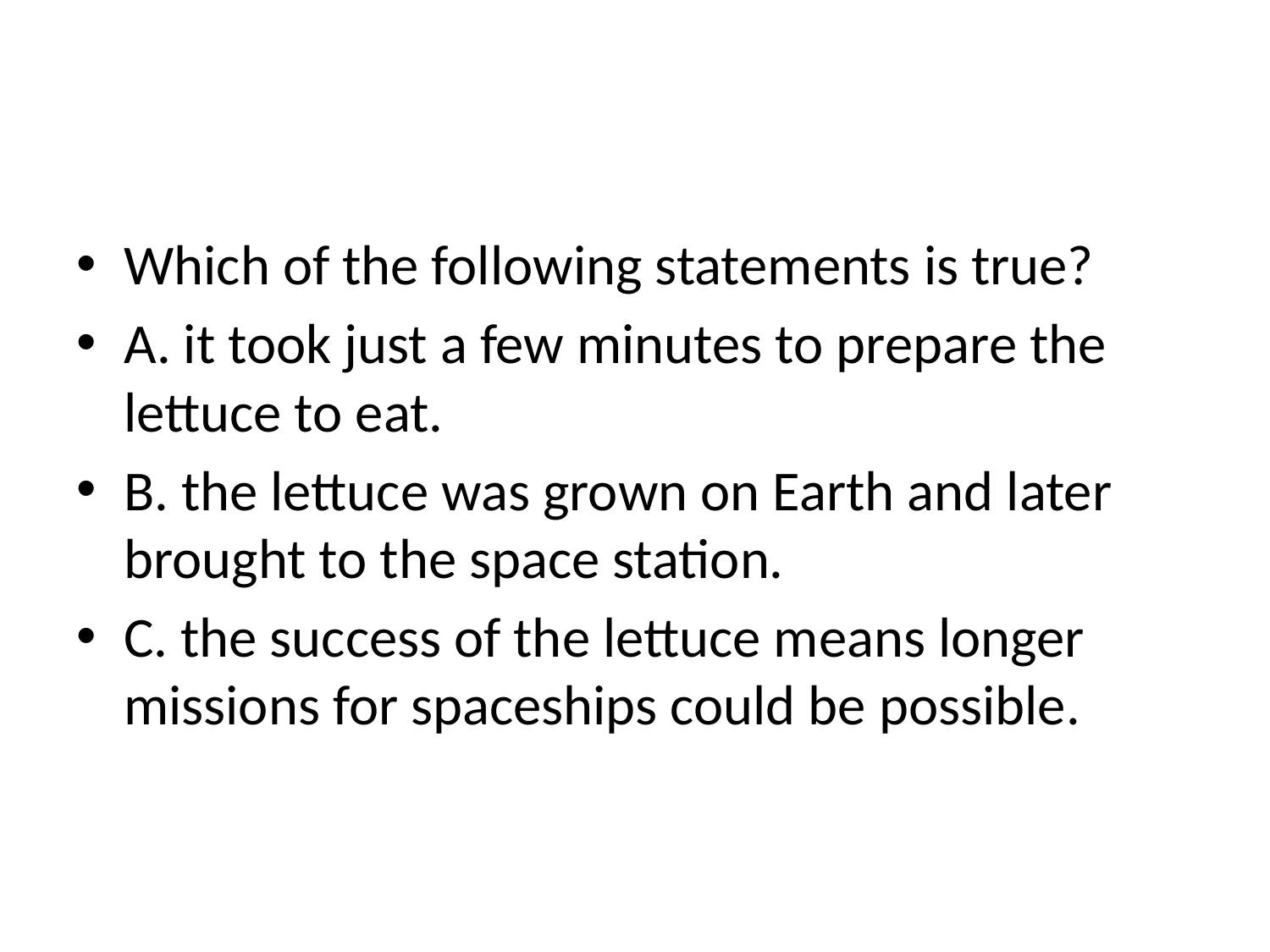

Which of the following statements is true?
A. it took just a few minutes to prepare the lettuce to eat.
B. the lettuce was grown on Earth and later brought to the space station.
C. the success of the lettuce means longer missions for spaceships could be possible.